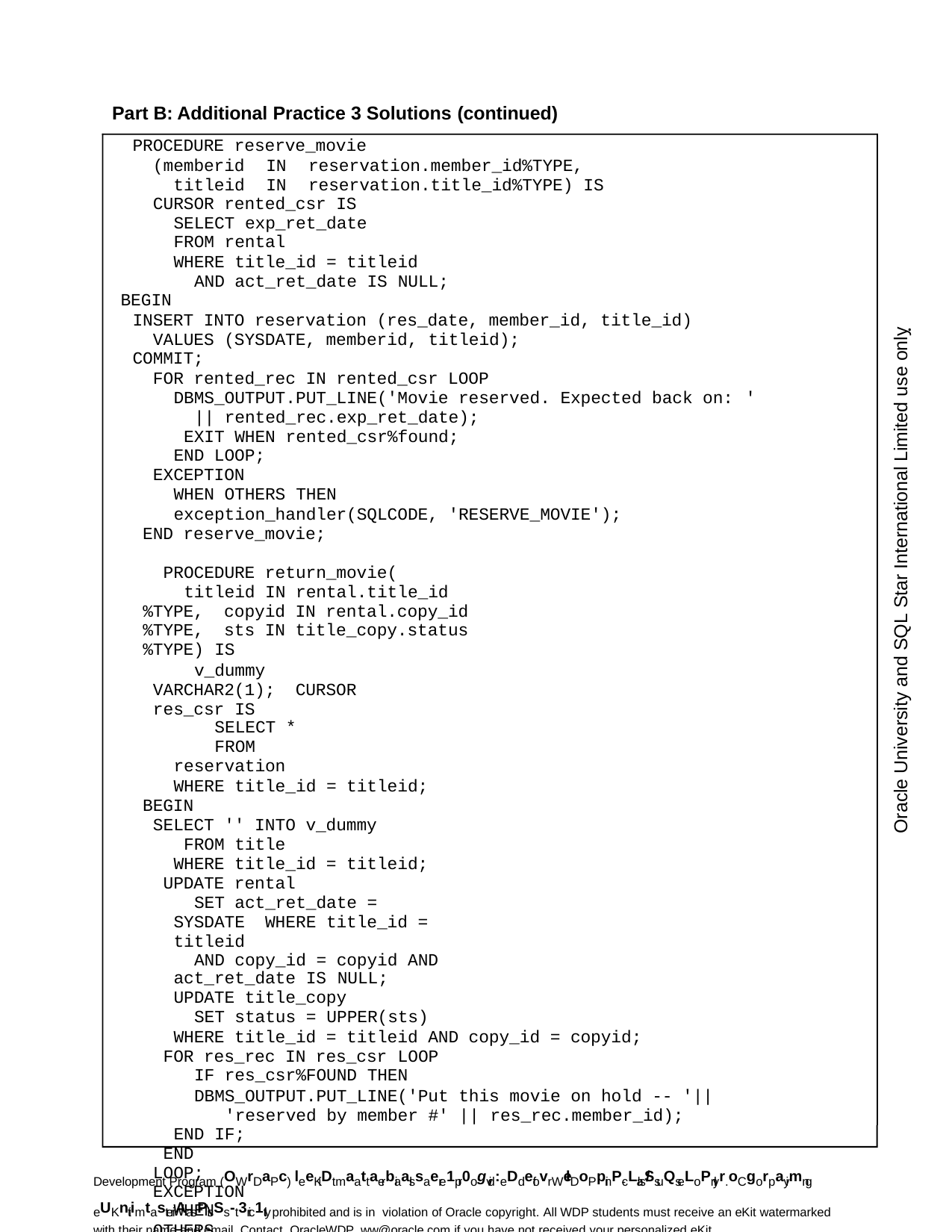

Part B: Additional Practice 3 Solutions (continued)
PROCEDURE reserve_movie

(memberid  titleid
IN	reservation.member_id%TYPE,  IN	reservation.title_id%TYPE) IS
CURSOR rented_csr IS  SELECT exp_ret_date
FROM rental
WHERE title_id = titleid  AND act_ret_date IS NULL;
BEGIN
INSERT INTO reservation (res_date, member_id, title_id)  VALUES (SYSDATE, memberid, titleid);
COMMIT;
FOR rented_rec IN rented_csr LOOP  DBMS_OUTPUT.PUT_LINE('Movie reserved. Expected back on: '
|| rented_rec.exp_ret_date);  EXIT WHEN rented_csr%found;
END LOOP;
EXCEPTION
WHEN OTHERS THEN
exception_handler(SQLCODE, 'RESERVE_MOVIE');  END reserve_movie;

PROCEDURE return_movie(
titleid IN rental.title_id%TYPE,  copyid IN rental.copy_id%TYPE,  sts IN title_copy.status%TYPE) IS
v_dummy VARCHAR2(1);  CURSOR res_csr IS
SELECT *
FROM reservation
WHERE title_id = titleid;  BEGIN
SELECT '' INTO v_dummy  FROM title
WHERE title_id = titleid;  UPDATE rental
SET act_ret_date = SYSDATE  WHERE title_id = titleid
AND copy_id = copyid AND act_ret_date IS NULL;
UPDATE title_copy
SET status = UPPER(sts)
WHERE title_id = titleid AND copy_id = copyid;  FOR res_rec IN res_csr LOOP
IF res_csr%FOUND THEN
DBMS_OUTPUT.PUT_LINE('Put this movie on hold -- '||  'reserved by member #' || res_rec.member_id);
END IF;  END LOOP;
EXCEPTION
WHEN OTHERS THEN
exception_handler(SQLCODE, 'RETURN_MOVIE');  END return_movie;
Oracle University and SQL Star International Limited use onlyฺ
Development Program (OWrDaPc) leeKiDt maattaerbiaalssaere 1pr0ogvid:eDd efovr WelDoPpinP-cLlas/Ss uQseLoPnlyr.oCgorpayimng eUKnit imtasteriAalsPisSs-t3ric1tly prohibited and is in  violation of Oracle copyright. All WDP students must receive an eKit watermarked with their name and email. Contact  OracleWDP_ww@oracle.com if you have not received your personalized eKit.